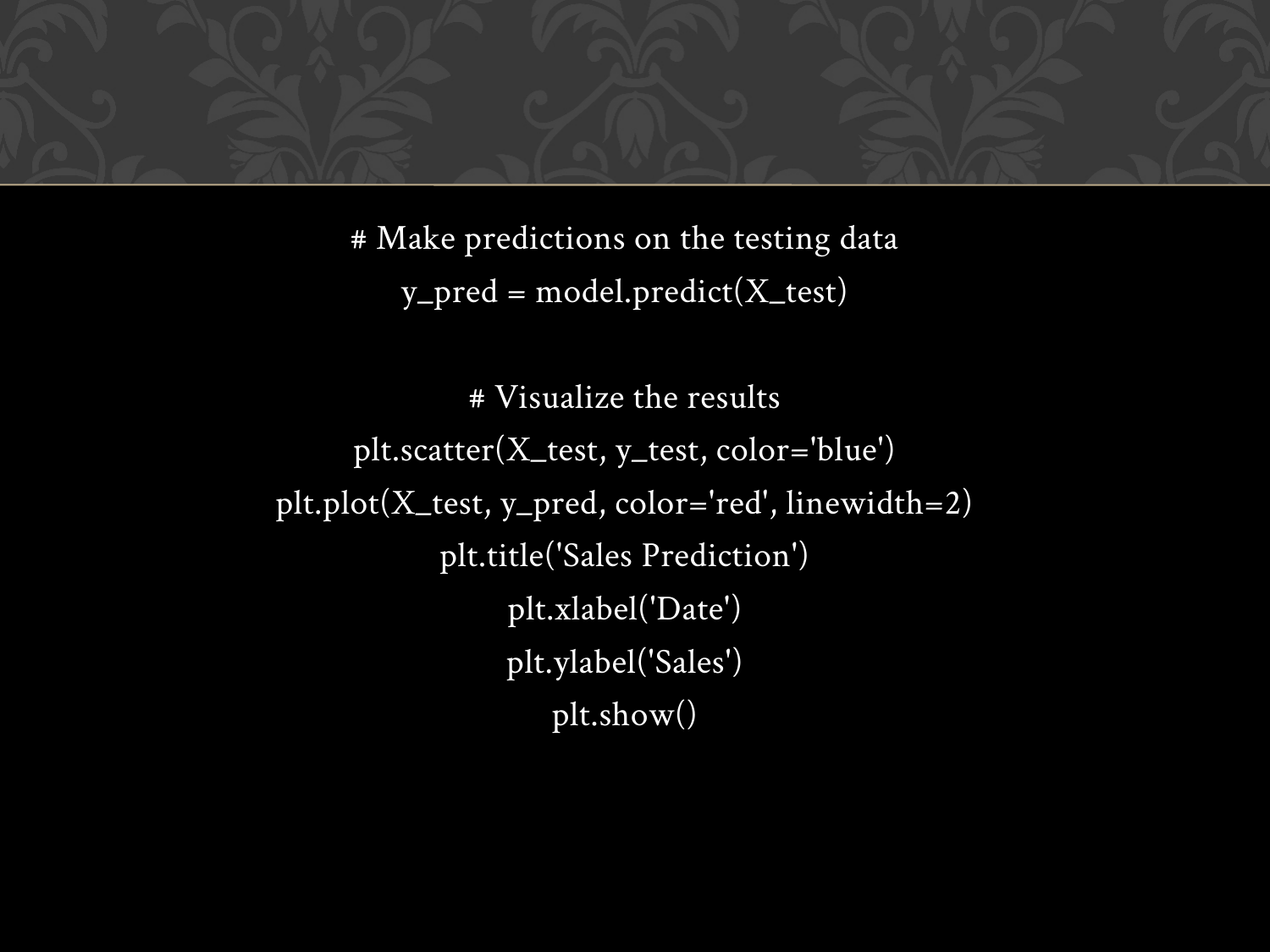

# Make predictions on the testing data
y_pred = model.predict(X_test)

# Visualize the results
plt.scatter(X_test, y_test, color='blue')
plt.plot(X_test, y_pred, color='red', linewidth=2)
plt.title('Sales Prediction')
plt.xlabel('Date')
plt.ylabel('Sales')
plt.show()

#